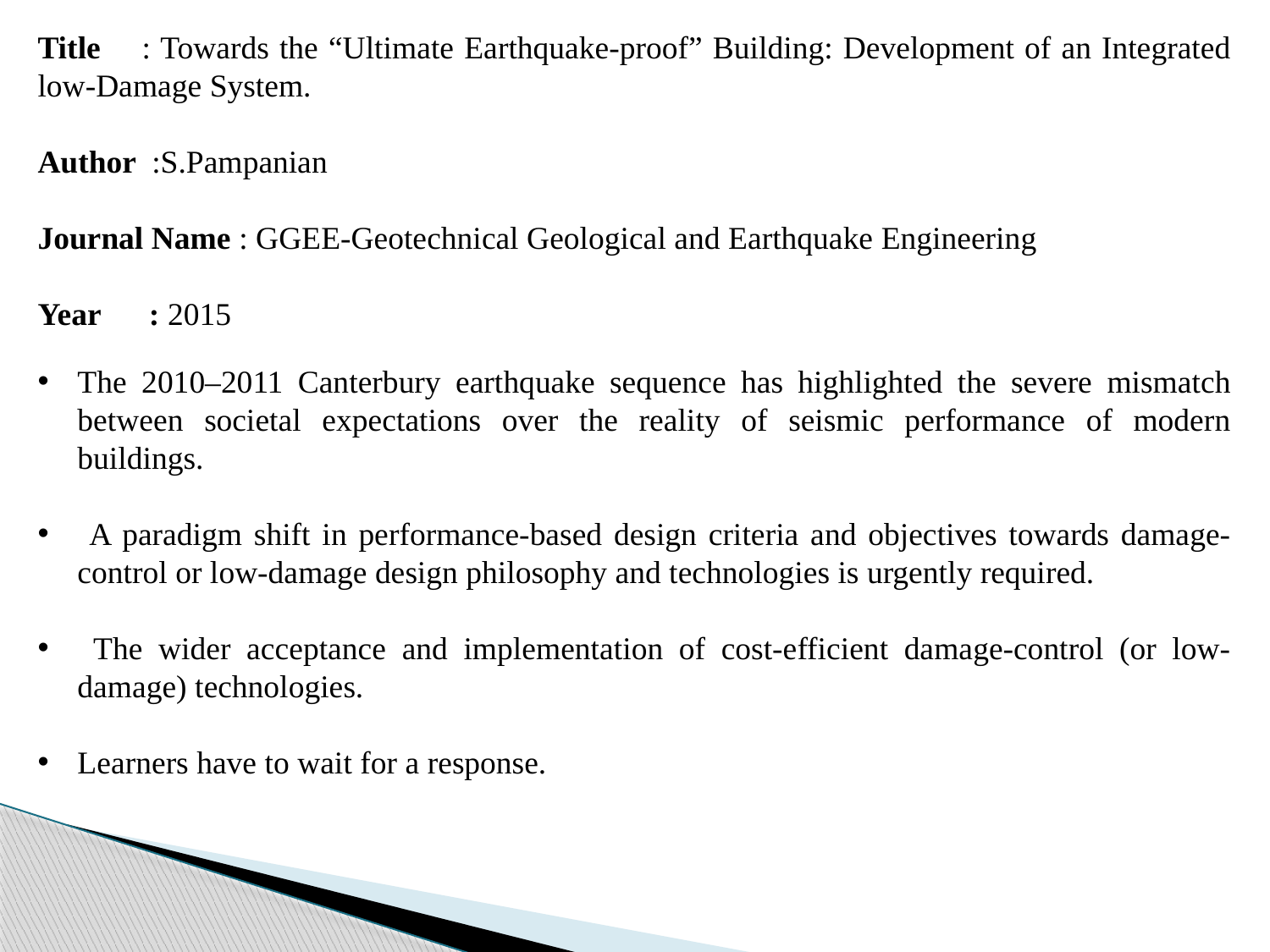

Title    : Towards the “Ultimate Earthquake-proof” Building: Development of an Integrated low-Damage System.

Author  :S.Pampanian

Journal Name : GGEE-Geotechnical Geological and Earthquake Engineering

Year      : 2015

The 2010–2011 Canterbury earthquake sequence has highlighted the severe mismatch between societal expectations over the reality of seismic performance of modern buildings.

 A paradigm shift in performance-based design criteria and objectives towards damage-control or low-damage design philosophy and technologies is urgently required.

 The wider acceptance and implementation of cost-efficient damage-control (or low-damage) technologies.

Learners have to wait for a response.